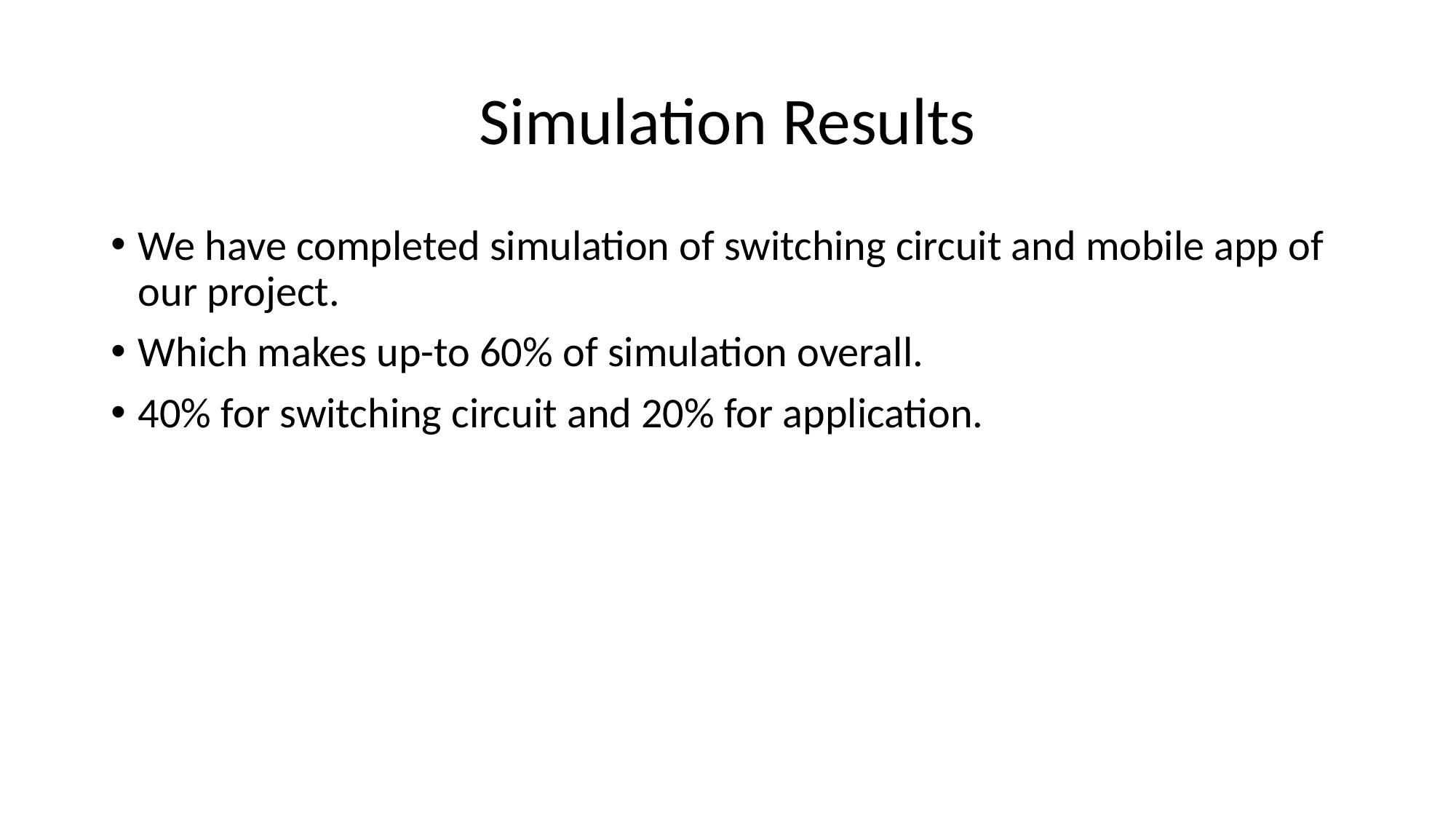

# Simulation Results
We have completed simulation of switching circuit and mobile app of our project.
Which makes up-to 60% of simulation overall.
40% for switching circuit and 20% for application.